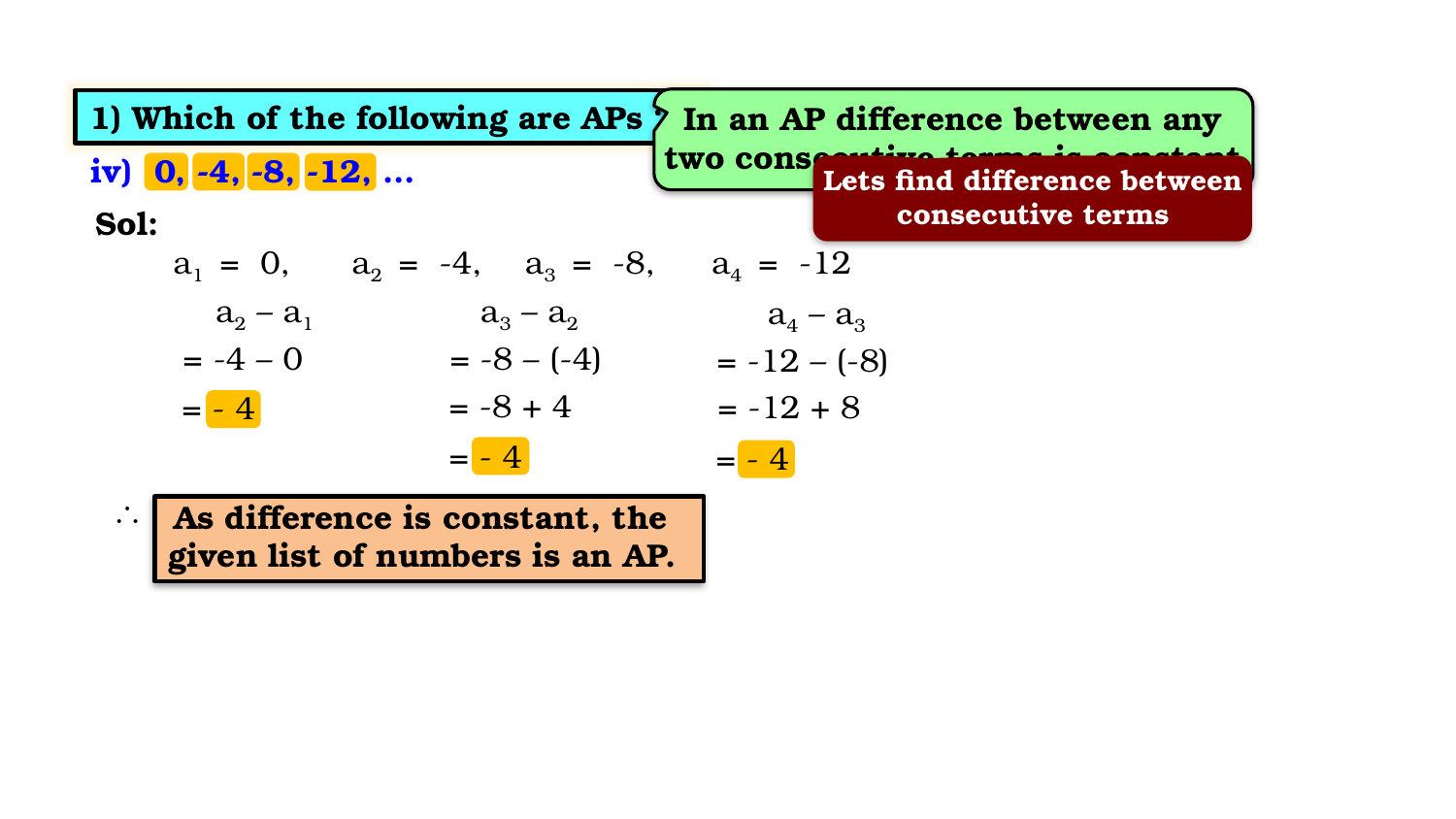

Exercise 5.1 4(vii)

1) Which of the following are APs ?
In an AP difference between any two consecutive terms is constant
iv)  0, -4, -8, -12, …

Lets find difference between
consecutive terms

Sol:
a1  =  0,
a2  =  -4,
a3  =  -8,
a4  =  -12
a2 – a1
a3 – a2
a4 – a3
= -4 – 0
= -8 – (-4)
= -12 – (-8)
= -8 + 4
= -12 + 8
= - 4

= - 4
= - 4

   As difference is constant, the
     given list of numbers is an AP.